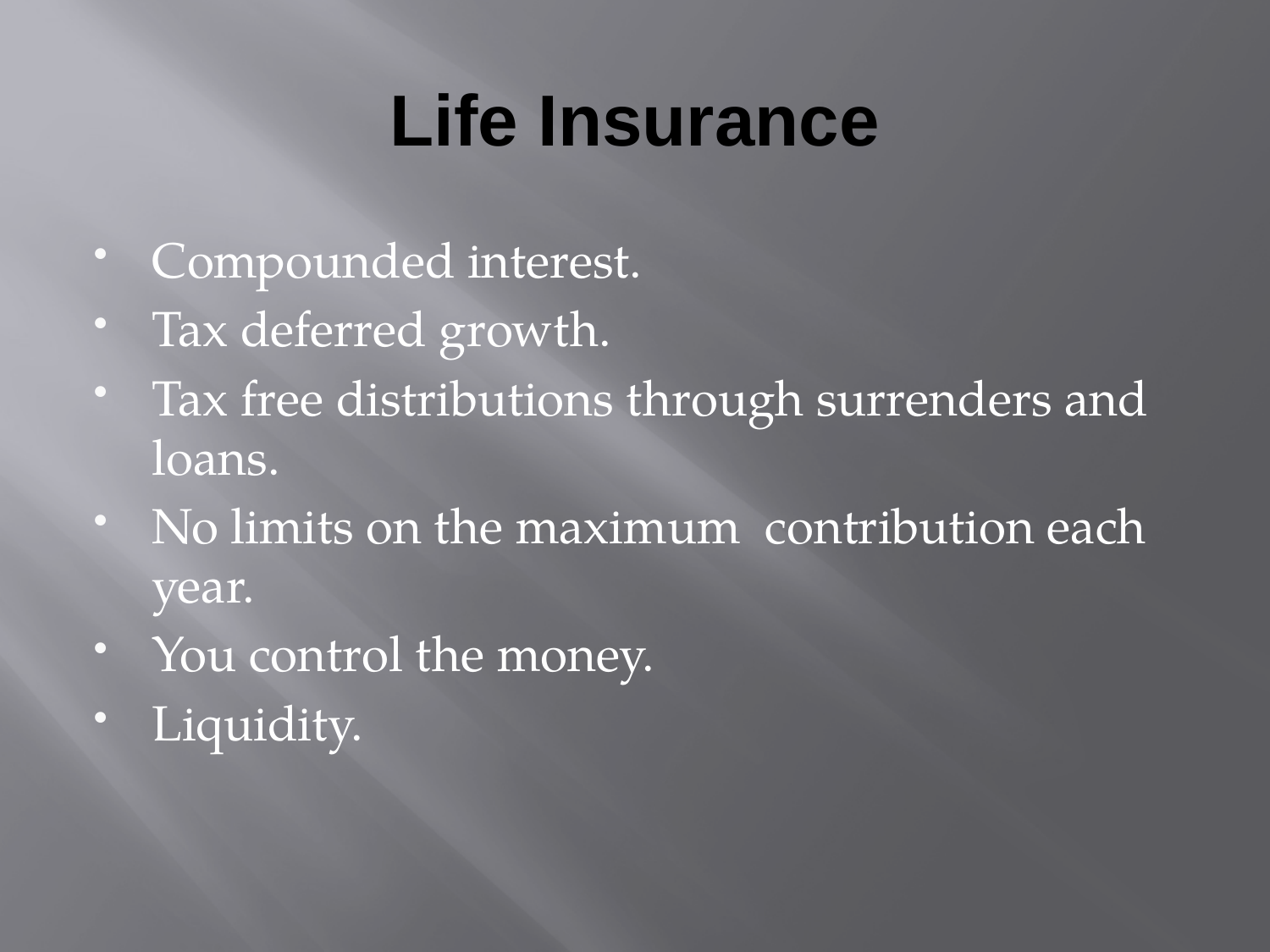

# Life Insurance
Compounded interest.
Tax deferred growth.
Tax free distributions through surrenders and loans.
No limits on the maximum  contribution each year.
You control the money.
Liquidity.